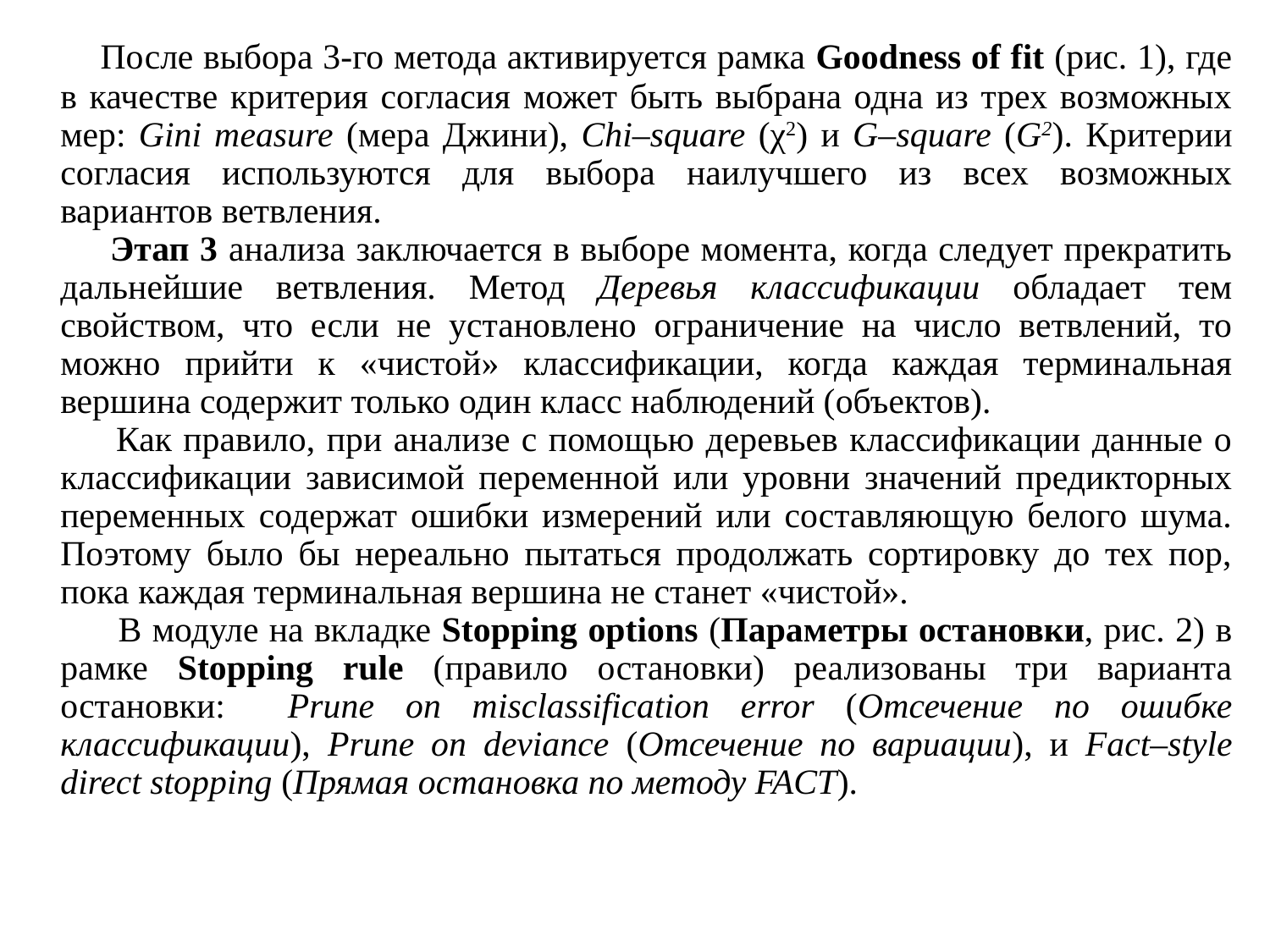

После выбора 3-го метода активируется рамка Goodness of fit (рис. 1), где в качестве критерия согласия может быть выбрана одна из трех возможных мер: Gini measure (мера Джини), Chi–square (χ2) и G–square (G2). Критерии согласия используются для выбора наилучшего из всех возможных вариантов ветвления.
         Этап 3 анализа заключается в выборе момента, когда следует прекратить дальнейшие ветвления. Метод Деревья классификации обладает тем свойством, что если не установлено ограничение на число ветвлений, то можно прийти к «чистой» классификации, когда каждая терминальная вершина содержит только один класс наблюдений (объектов).
         Как правило, при анализе с помощью деревьев классификации данные о классификации зависимой переменной или уровни значений предикторных переменных содержат ошибки измерений или составляющую белого шума. Поэтому было бы нереально пытаться продолжать сортировку до тех пор, пока каждая терминальная вершина не станет «чистой».
          В модуле на вкладке Stopping options (Параметры остановки, рис. 2) в рамке Stopping rule (правило остановки) реализованы три варианта остановки:  Prune on misclassification error (Отсечение по ошибке классификации), Prune on deviance (Отсечение по вариации), и Fact–style direct stopping (Прямая остановка по методу FACT).